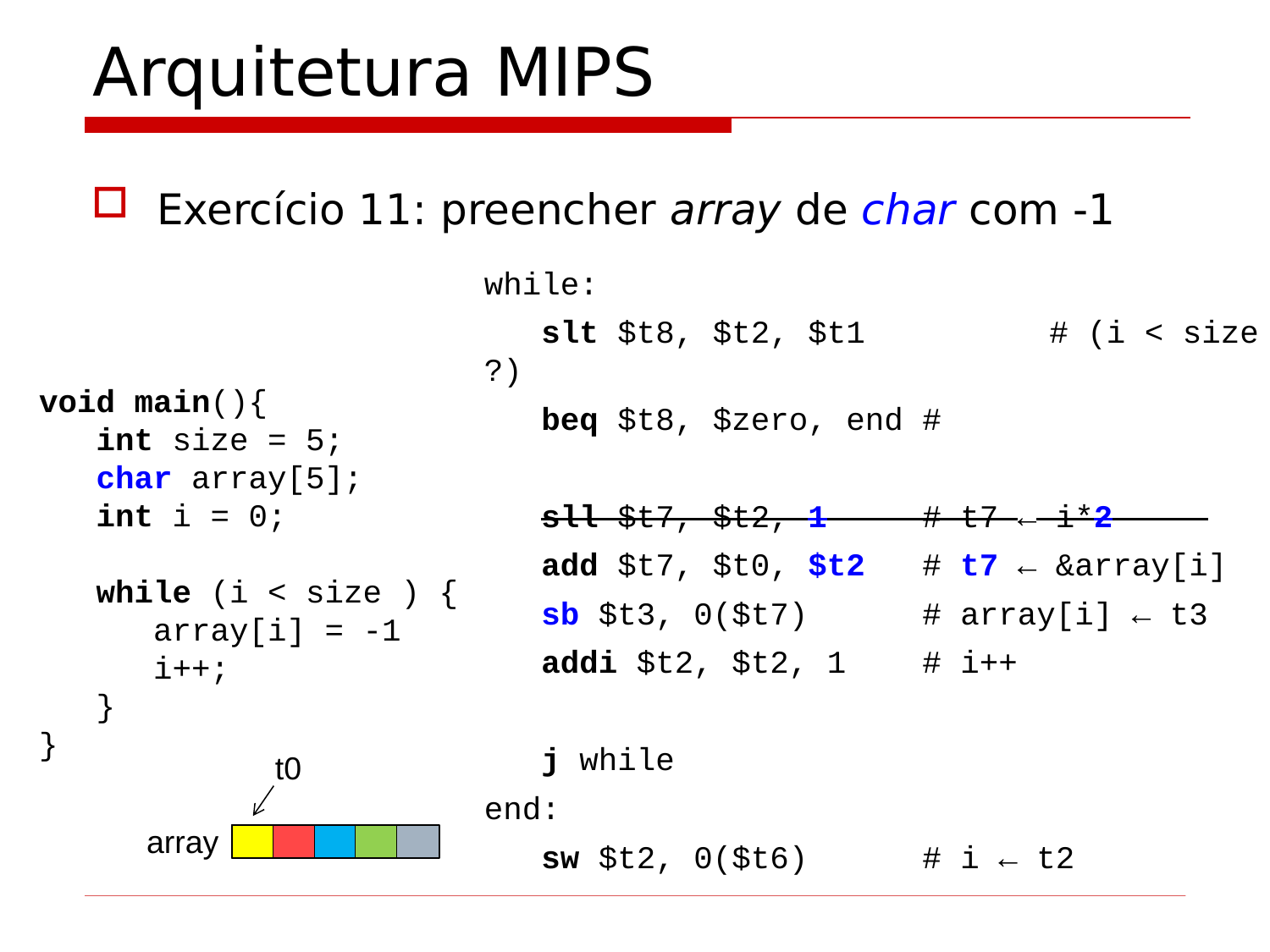

# Arquitetura MIPS
Exercício 11: preencher array de char com -1
while:
   slt $t8, $t2, $t1	   # (i < size ?)
   beq $t8, $zero, end #

   sll $t7, $t2, 1     # t7 ← i*2
   add $t7, $t0, $t2   # t7 ← &array[i]
   sb $t3, 0($t7)      # array[i] ← t3
   addi $t2, $t2, 1	   # i++

   j while
end:
   sw $t2, 0($t6)      # i ← t2
void main(){
   int size = 5;
   char array[5];
   int i = 0;

   while (i < size ) {
      array[i] = -1
      i++;
   }
}
t0
array